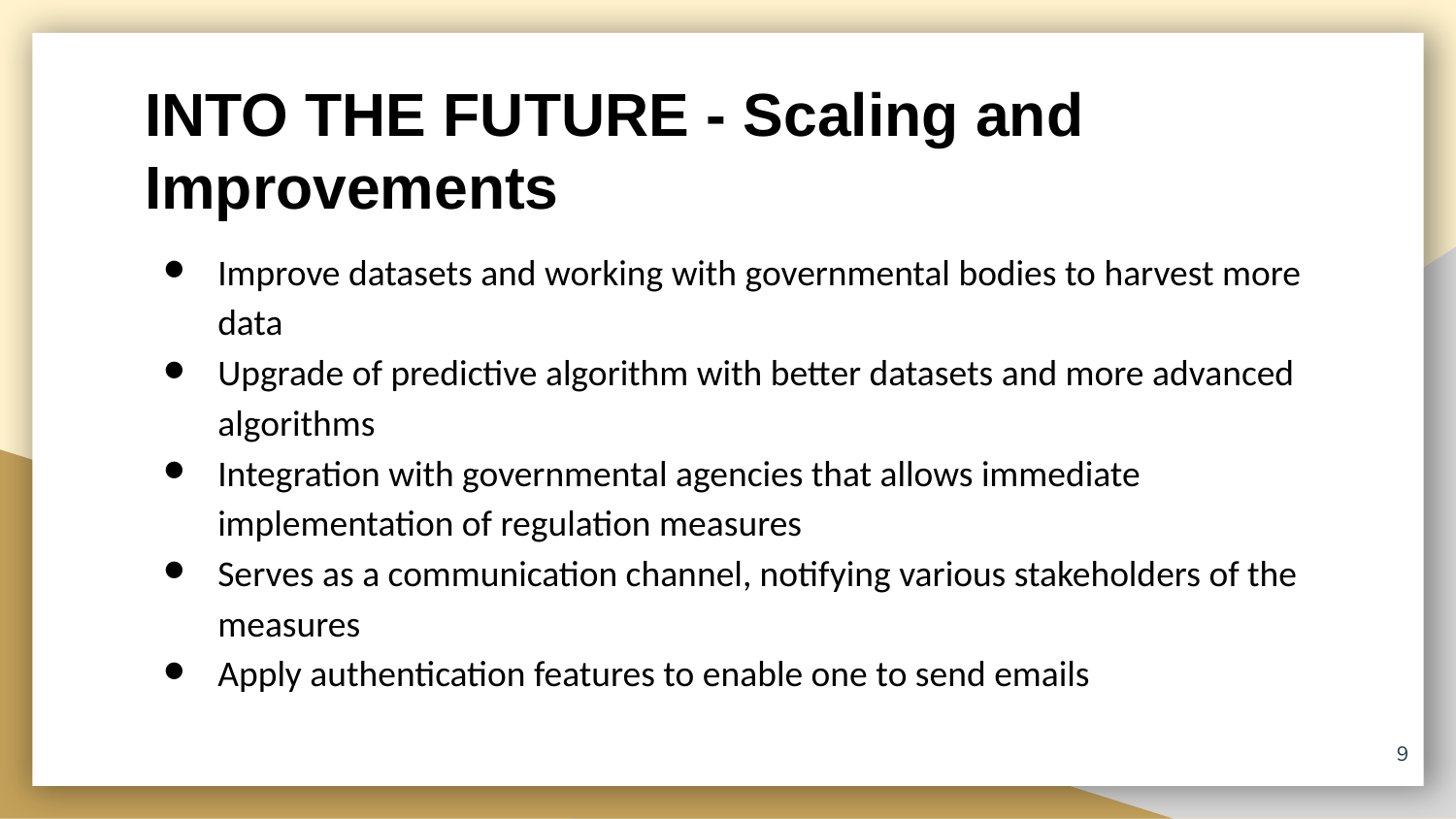

# INTO THE FUTURE - Scaling and Improvements

Improve datasets and working with governmental bodies to harvest more data
Upgrade of predictive algorithm with better datasets and more advanced algorithms
Integration with governmental agencies that allows immediate implementation of regulation measures
Serves as a communication channel, notifying various stakeholders of the measures
Apply authentication features to enable one to send emails
9